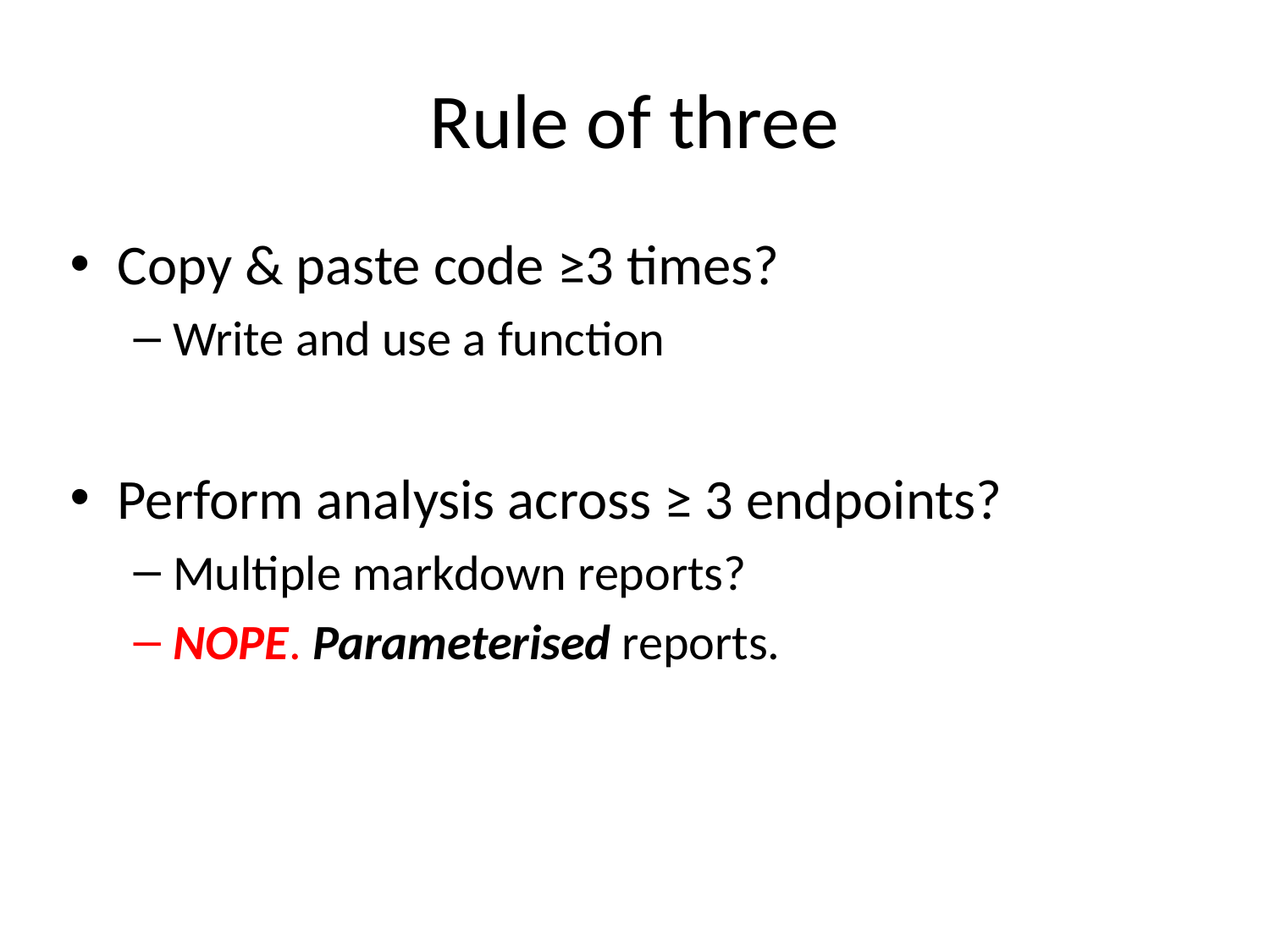

# Rule of three
Copy & paste code ≥3 times?
Write and use a function

Perform analysis across ≥ 3 endpoints?
Multiple markdown reports?
NOPE. Parameterised reports.